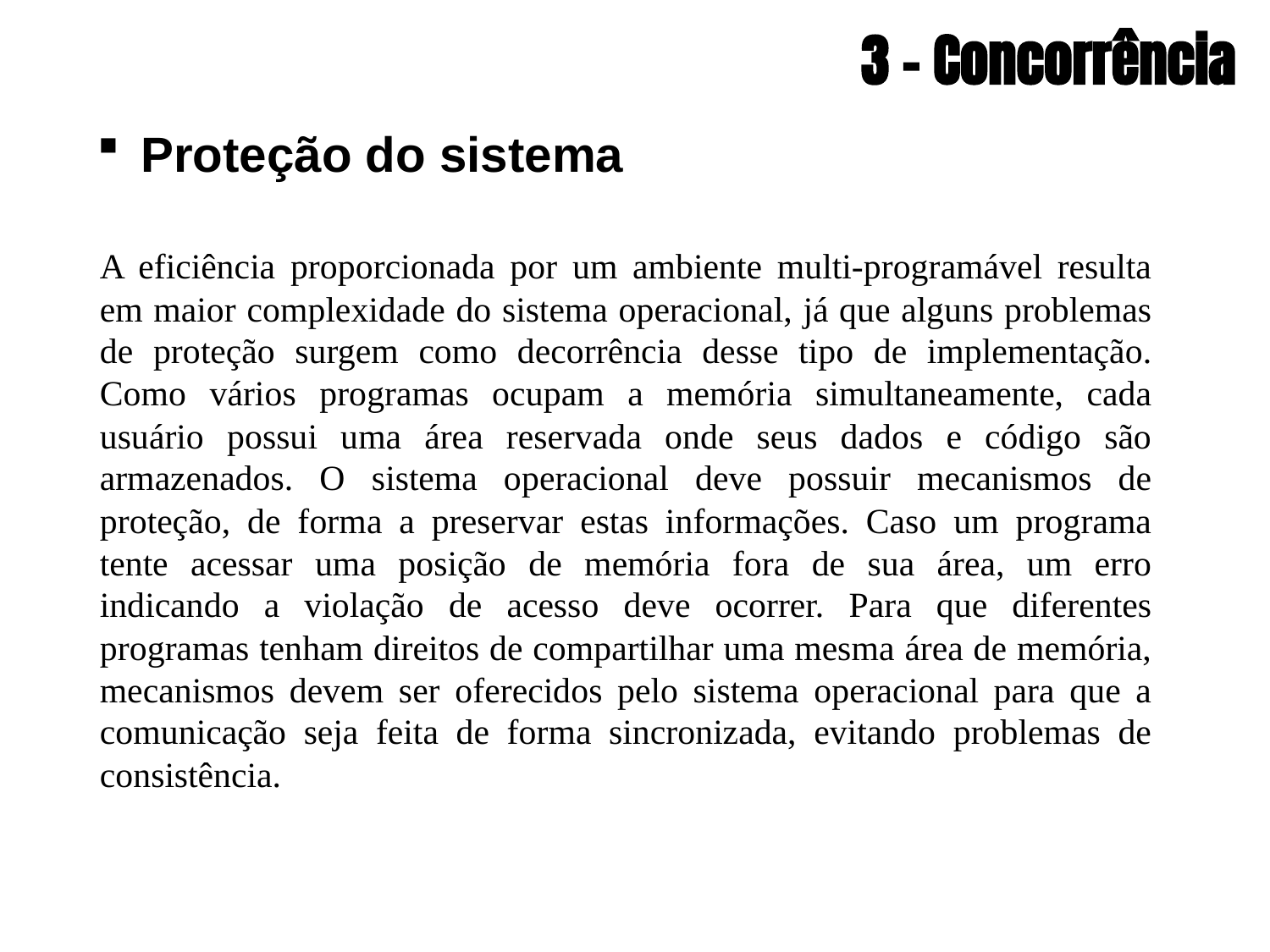

3 – Concorrência
 Proteção do sistema

A eficiência proporcionada por um ambiente multi-programável resulta em maior complexidade do sistema operacional, já que alguns problemas de proteção surgem como decorrência desse tipo de implementação. Como vários programas ocupam a memória simultaneamente, cada usuário possui uma área reservada onde seus dados e código são armazenados. O sistema operacional deve possuir mecanismos de proteção, de forma a preservar estas informações. Caso um programa tente acessar uma posição de memória fora de sua área, um erro indicando a violação de acesso deve ocorrer. Para que diferentes programas tenham direitos de compartilhar uma mesma área de memória, mecanismos devem ser oferecidos pelo sistema operacional para que a comunicação seja feita de forma sincronizada, evitando problemas de consistência.